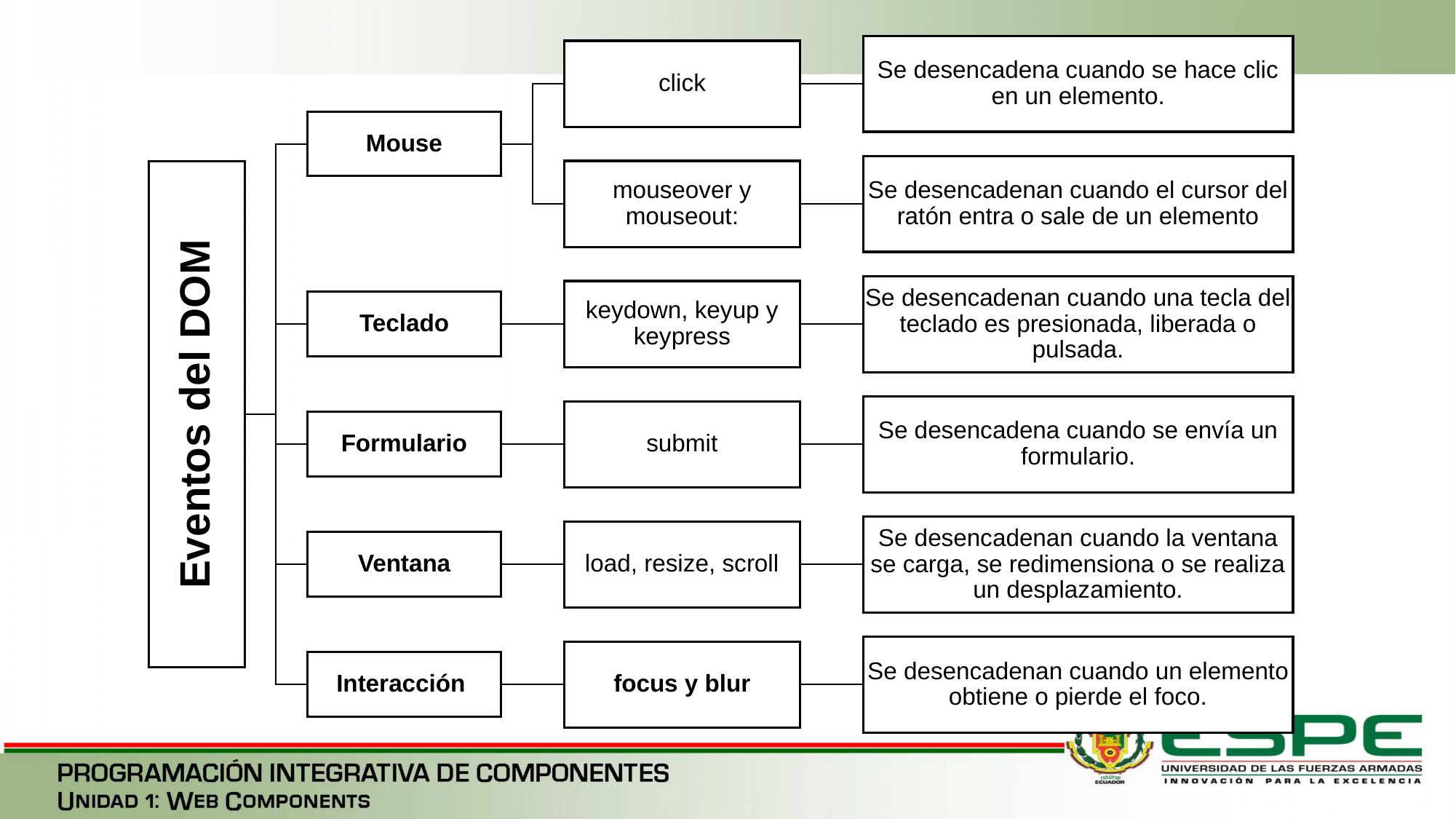

Eventos del DOM
Mouse
click
Se desencadena cuando se hace clic en un elemento.
mouseover y mouseout:
Se desencadenan cuando el cursor del ratón entra o sale de un elemento
Teclado
keydown, keyup y keypress
Se desencadenan cuando una tecla del teclado es presionada, liberada o pulsada.
Formulario
submit
Se desencadena cuando se envía un formulario.
Ventana
load, resize, scroll
Se desencadenan cuando la ventana se carga, se redimensiona o se realiza un desplazamiento.
Interacción
focus y blur
Se desencadenan cuando un elemento obtiene o pierde el foco.